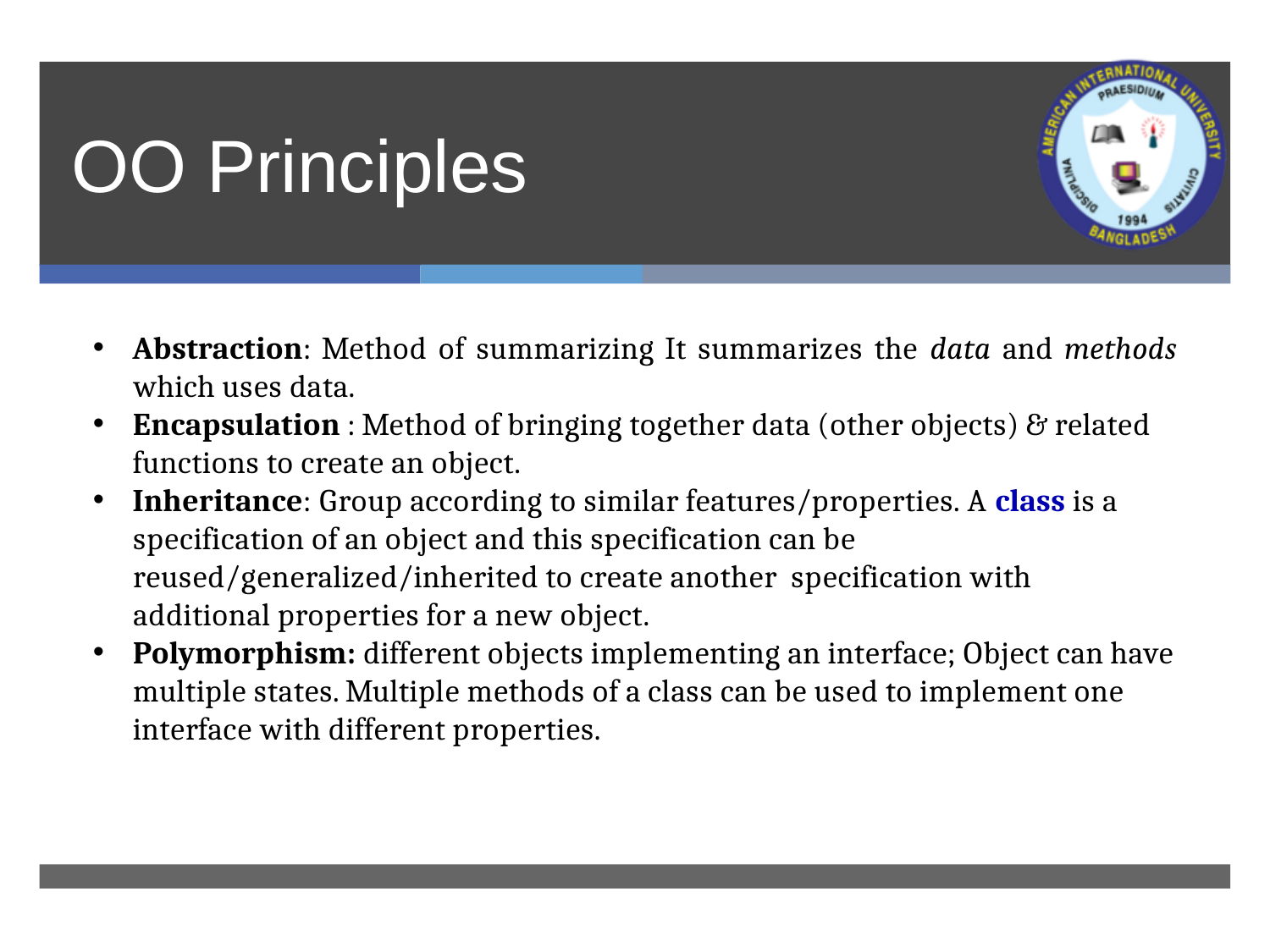

# OO Principles
Abstraction: Method of summarizing It summarizes the data and methods which uses data.
Encapsulation : Method of bringing together data (other objects) & related functions to create an object.
Inheritance: Group according to similar features/properties. A class is a specification of an object and this specification can be reused/generalized/inherited to create another  specification with additional properties for a new object.
Polymorphism: different objects implementing an interface; Object can have multiple states. Multiple methods of a class can be used to implement one interface with different properties.